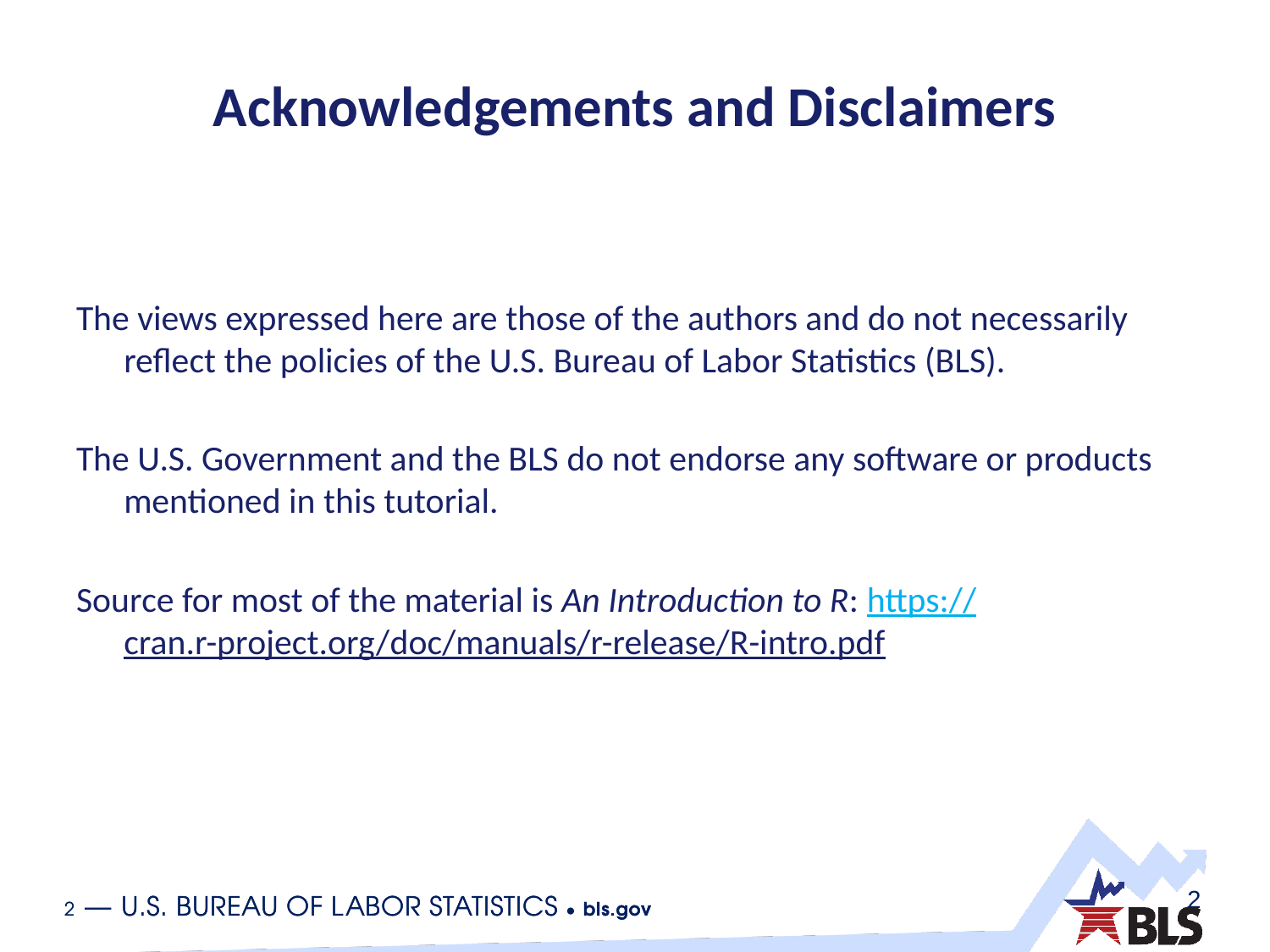

# Acknowledgements and Disclaimers

The views expressed here are those of the authors and do not necessarily reflect the policies of the U.S. Bureau of Labor Statistics (BLS).

The U.S. Government and the BLS do not endorse any software or products mentioned in this tutorial.

Source for most of the material is An Introduction to R: https://cran.r-project.org/doc/manuals/r-release/R-intro.pdf

2